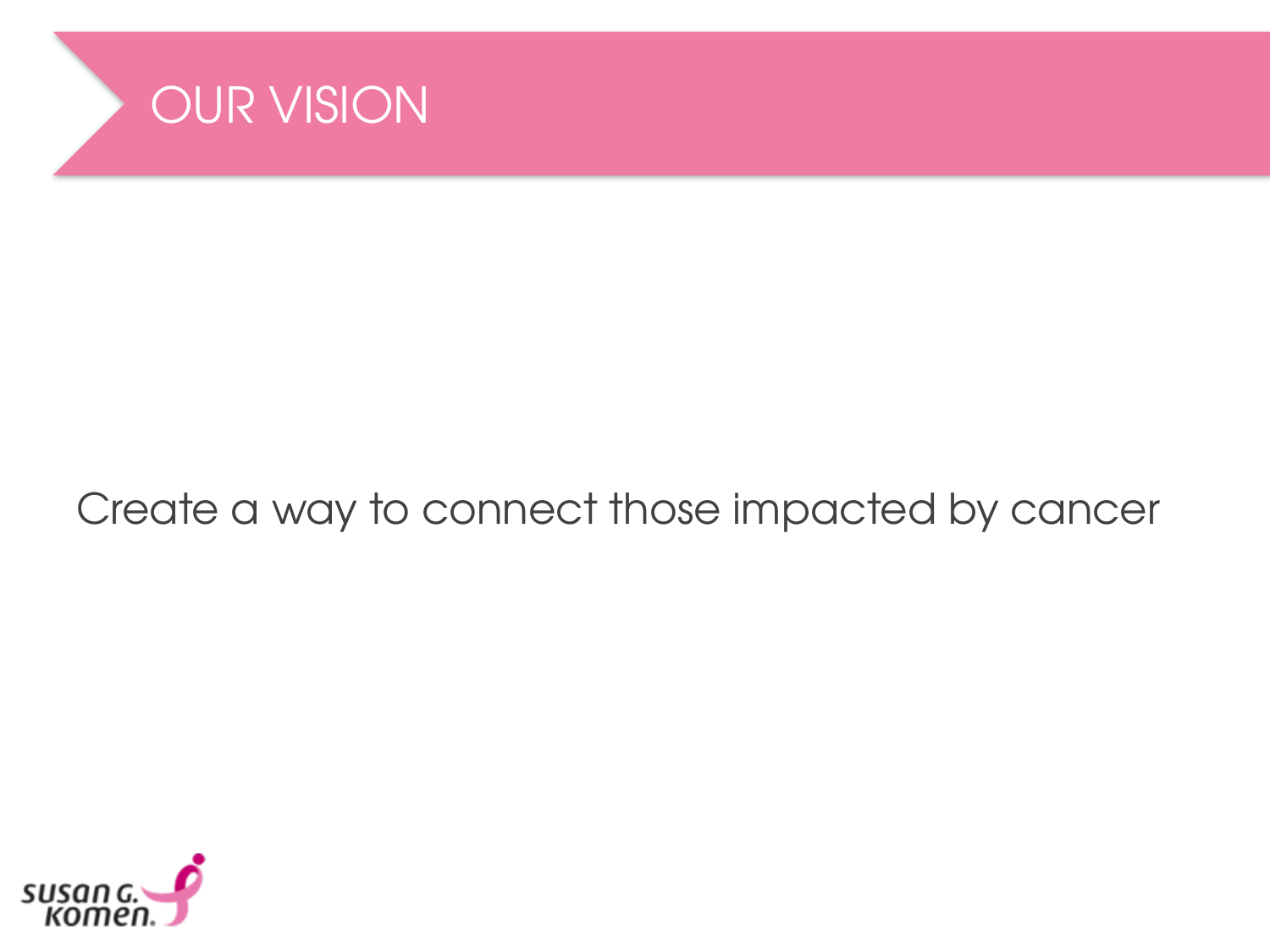

# OUR VISION

Create a way to connect those impacted by cancer